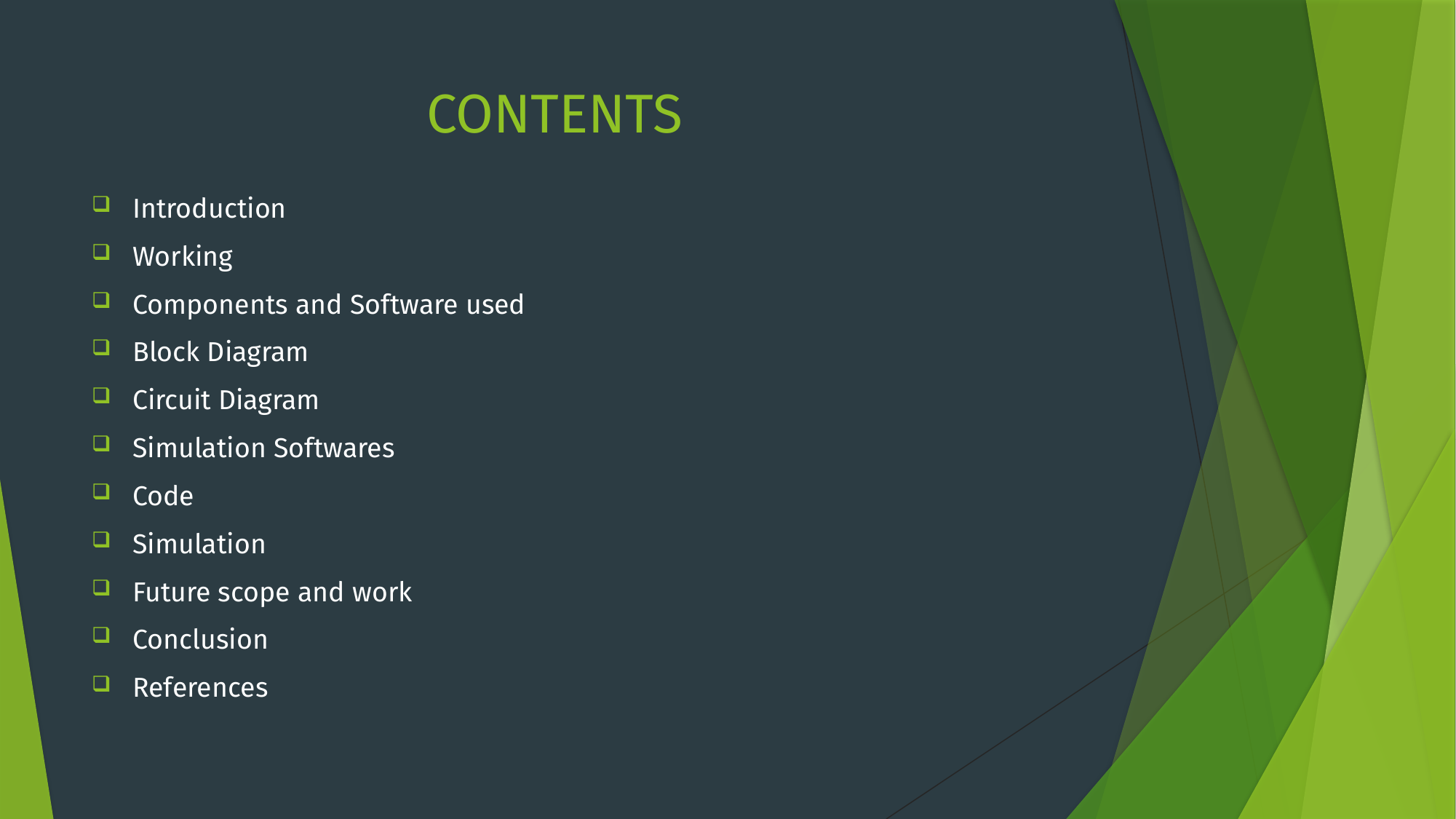

# CONTENTS
Introduction
Working
Components and Software used
Block Diagram
Circuit Diagram
Simulation Softwares
Code
Simulation
Future scope and work
Conclusion
References